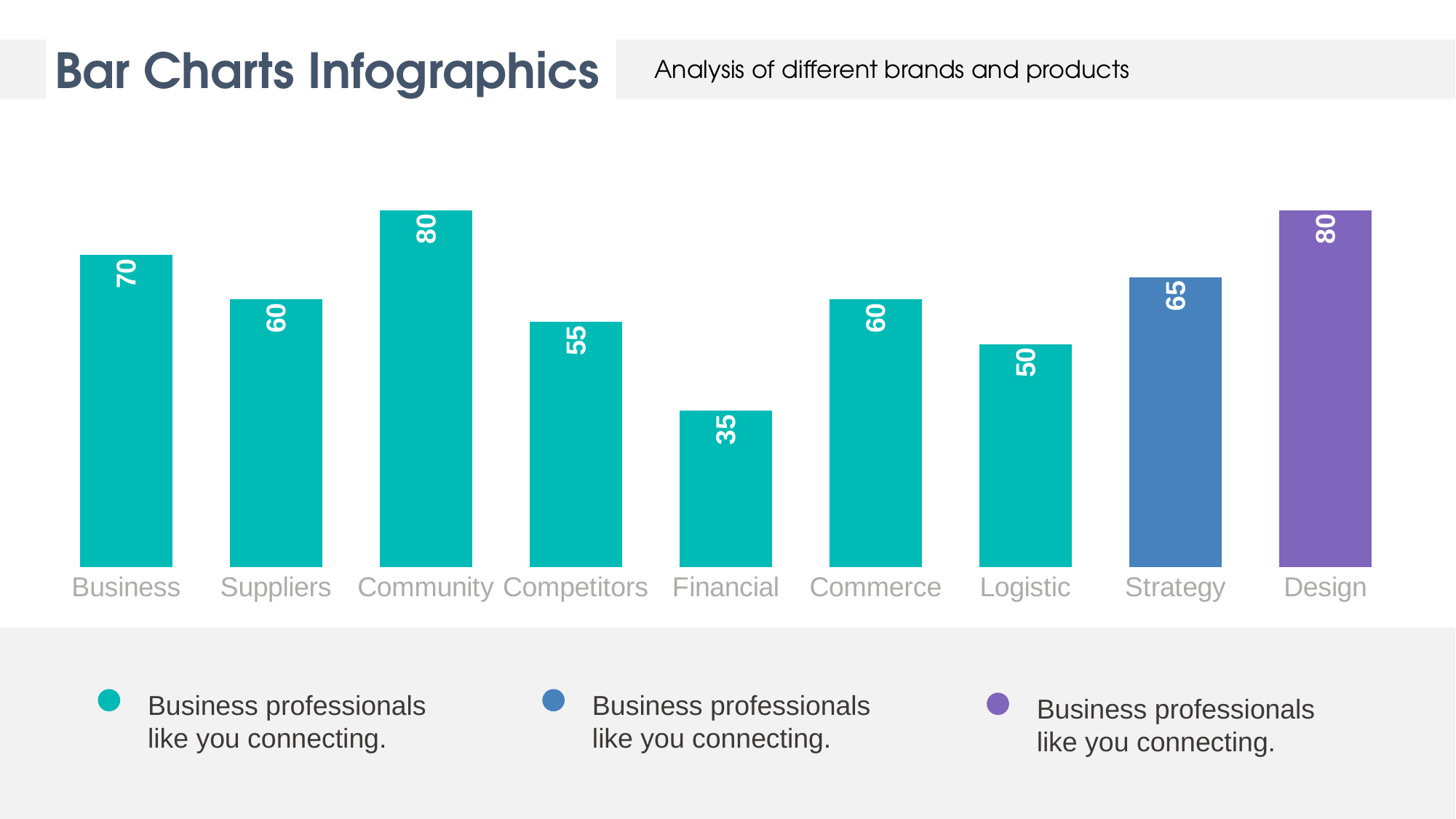

Bar Charts Infographics

Analysis of different brands and products

### Chart

| Category | Series 1 |
|---|---|
| Business | 70.0 |
| Suppliers | 60.0 |
| Community | 80.0 |
| Competitors | 55.0 |
| Financial | 35.0 |
| Commerce | 60.0 |
| Logistic | 50.0 |
| Strategy | 65.0 |
| Design | 80.0 |
Business professionals like you connecting.
Business professionals like you connecting.
Business professionals like you connecting.